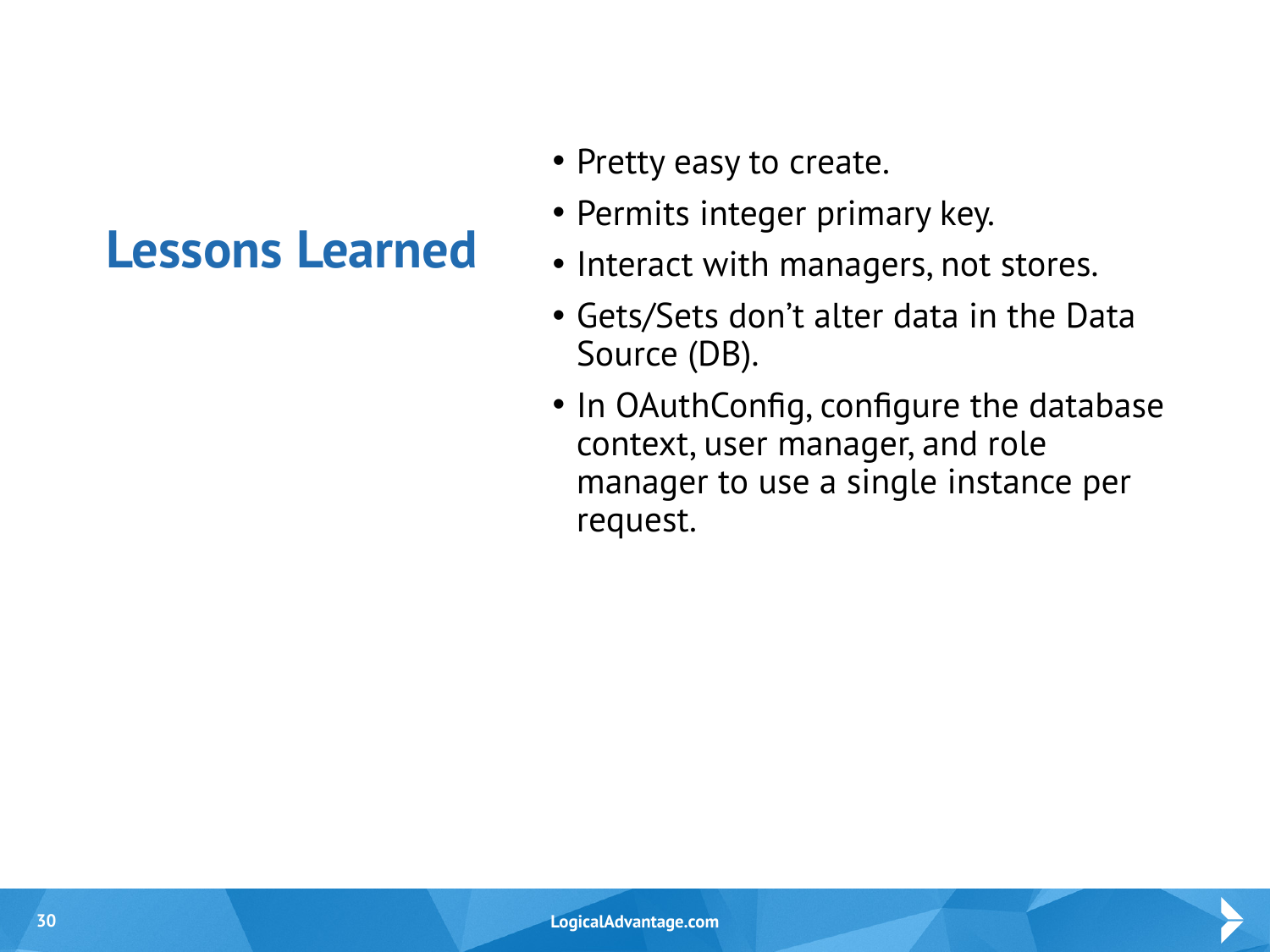

# Lessons Learned
Pretty easy to create.
Permits integer primary key.
Interact with managers, not stores.
Gets/Sets don’t alter data in the Data Source (DB).
In OAuthConfig, configure the database context, user manager, and role manager to use a single instance per request.

30
LogicalAdvantage.com